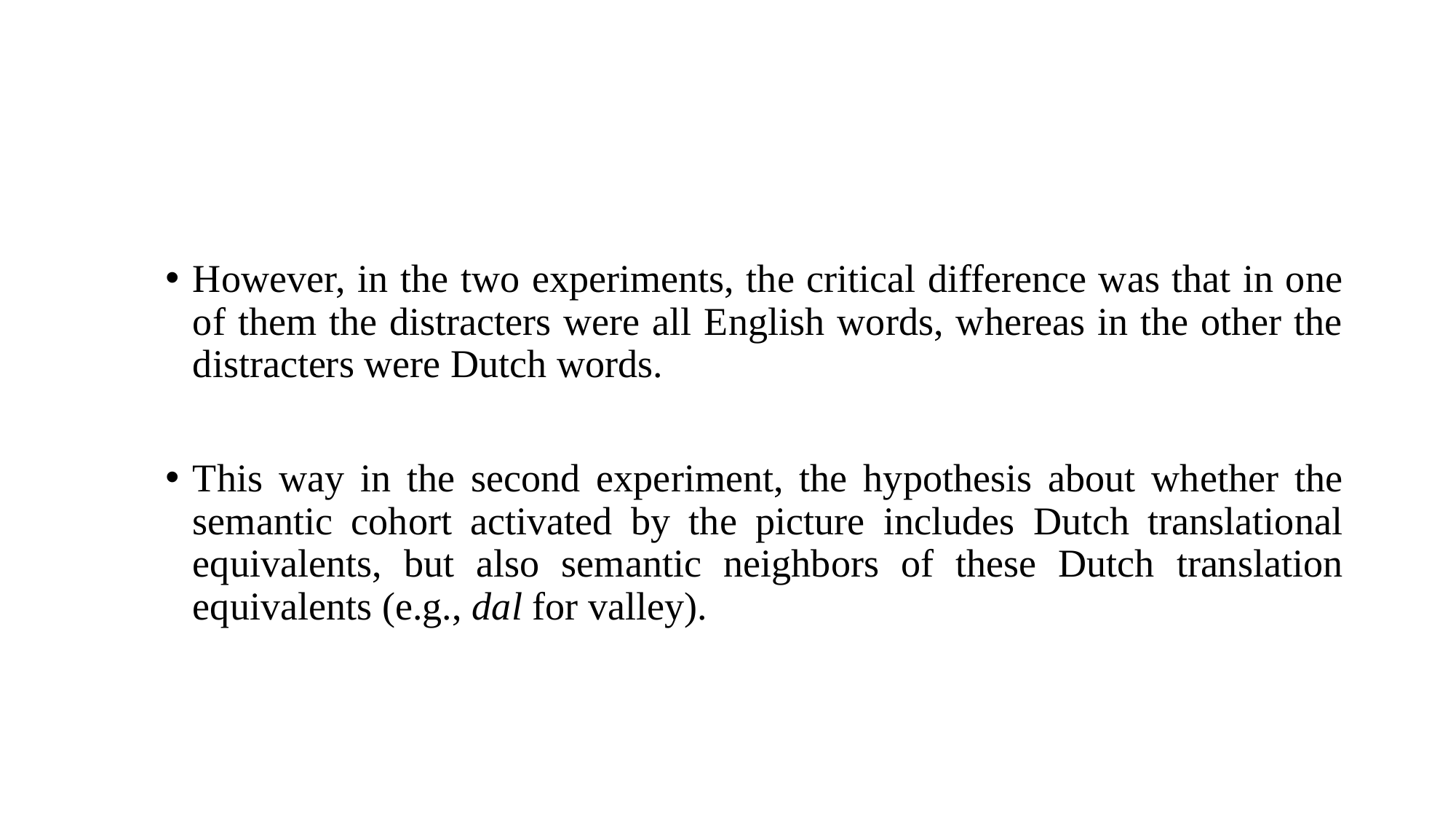

However, in the two experiments, the critical difference was that in one of them the distracters were all English words, whereas in the other the distracters were Dutch words.

This way in the second experiment, the hypothesis about whether the semantic cohort activated by the picture includes Dutch translational equivalents, but also semantic neighbors of these Dutch translation equivalents (e.g., dal for valley).